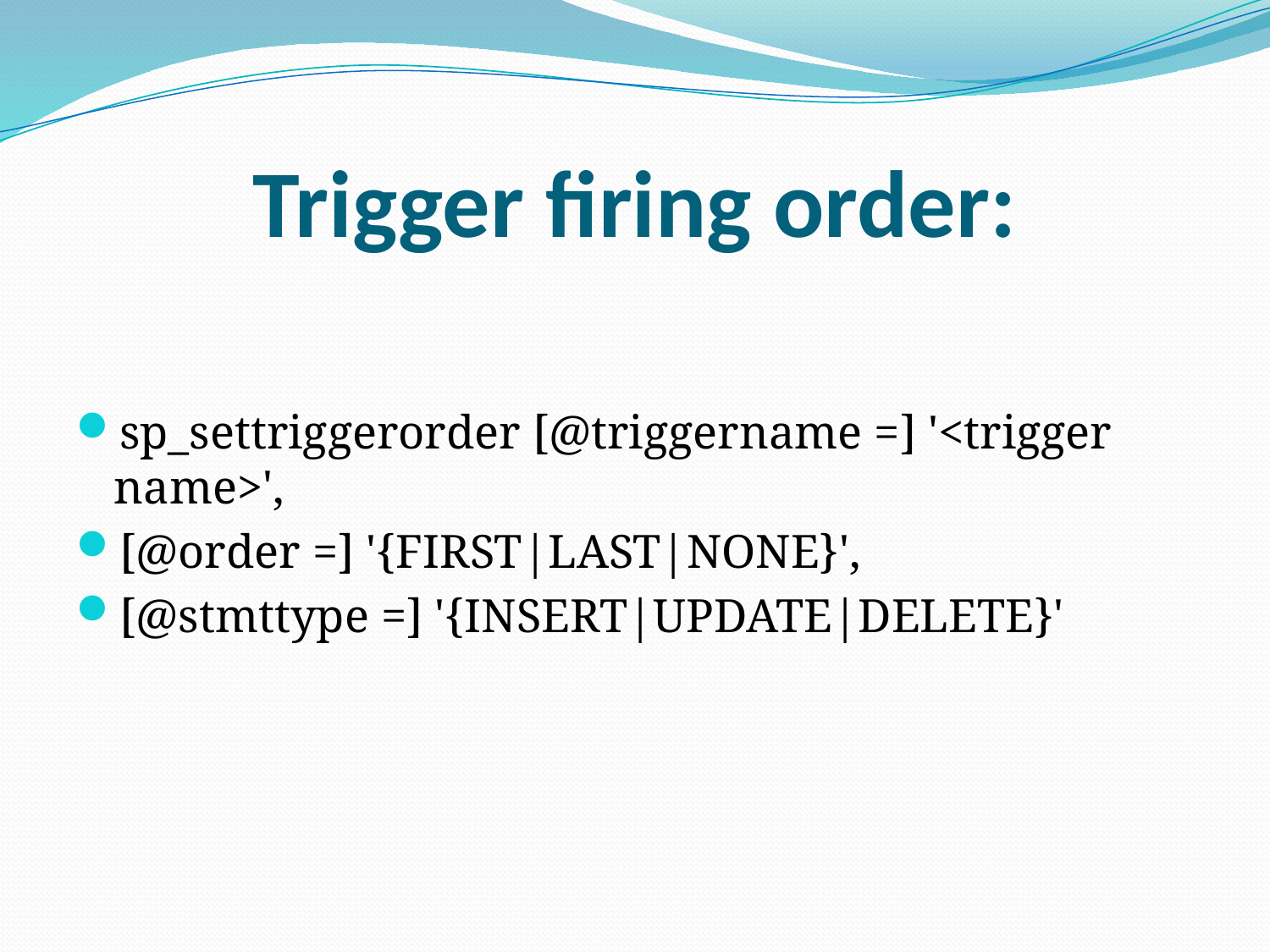

# Trigger firing order:

sp_settriggerorder [@triggername =] '<trigger name>',
[@order =] '{FIRST|LAST|NONE}',
[@stmttype =] '{INSERT|UPDATE|DELETE}'